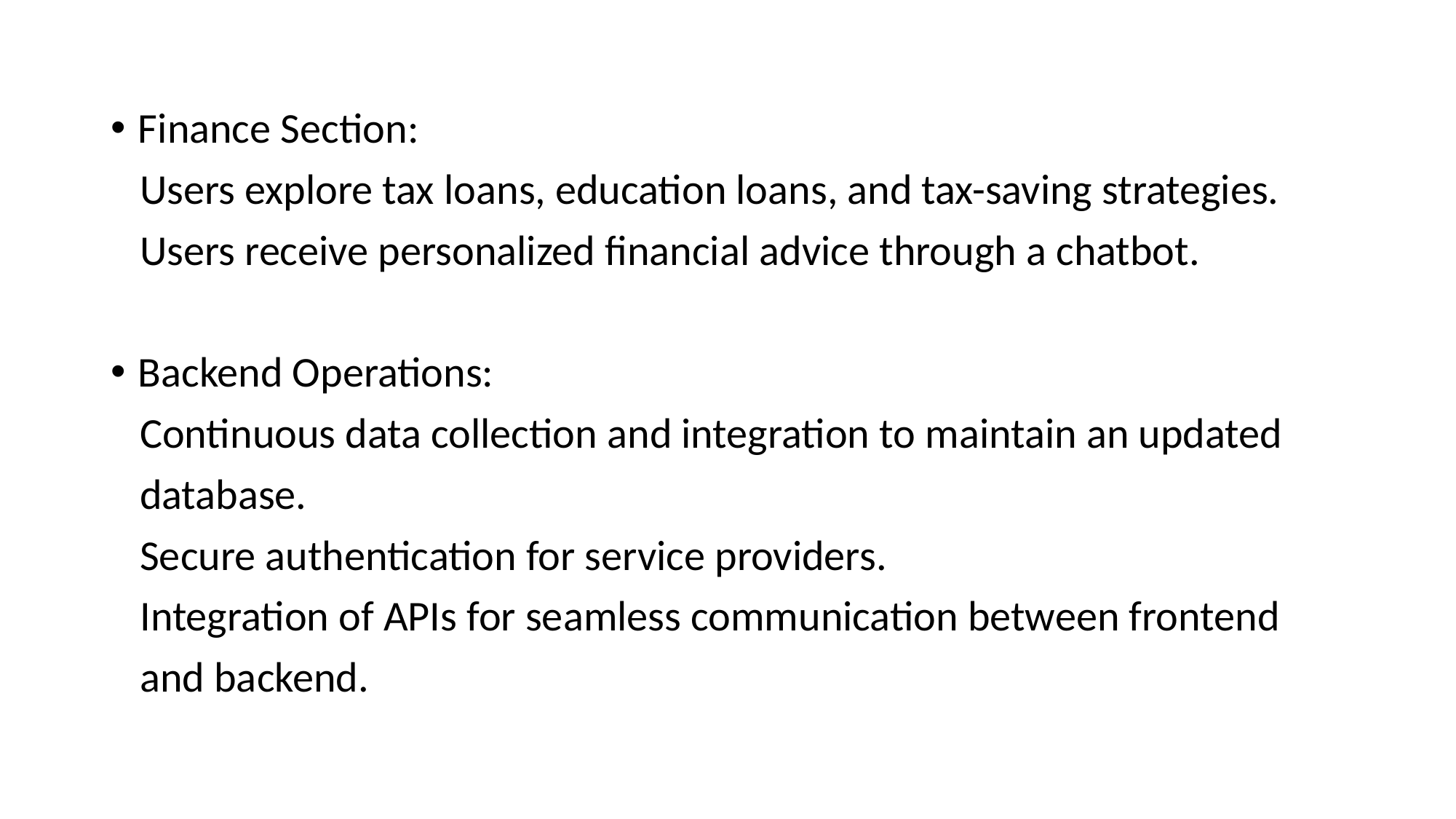

Finance Section:
   Users explore tax loans, education loans, and tax-saving strategies.
   Users receive personalized financial advice through a chatbot.

Backend Operations:
   Continuous data collection and integration to maintain an updated
   database.
   Secure authentication for service providers.
   Integration of APIs for seamless communication between frontend
   and backend.